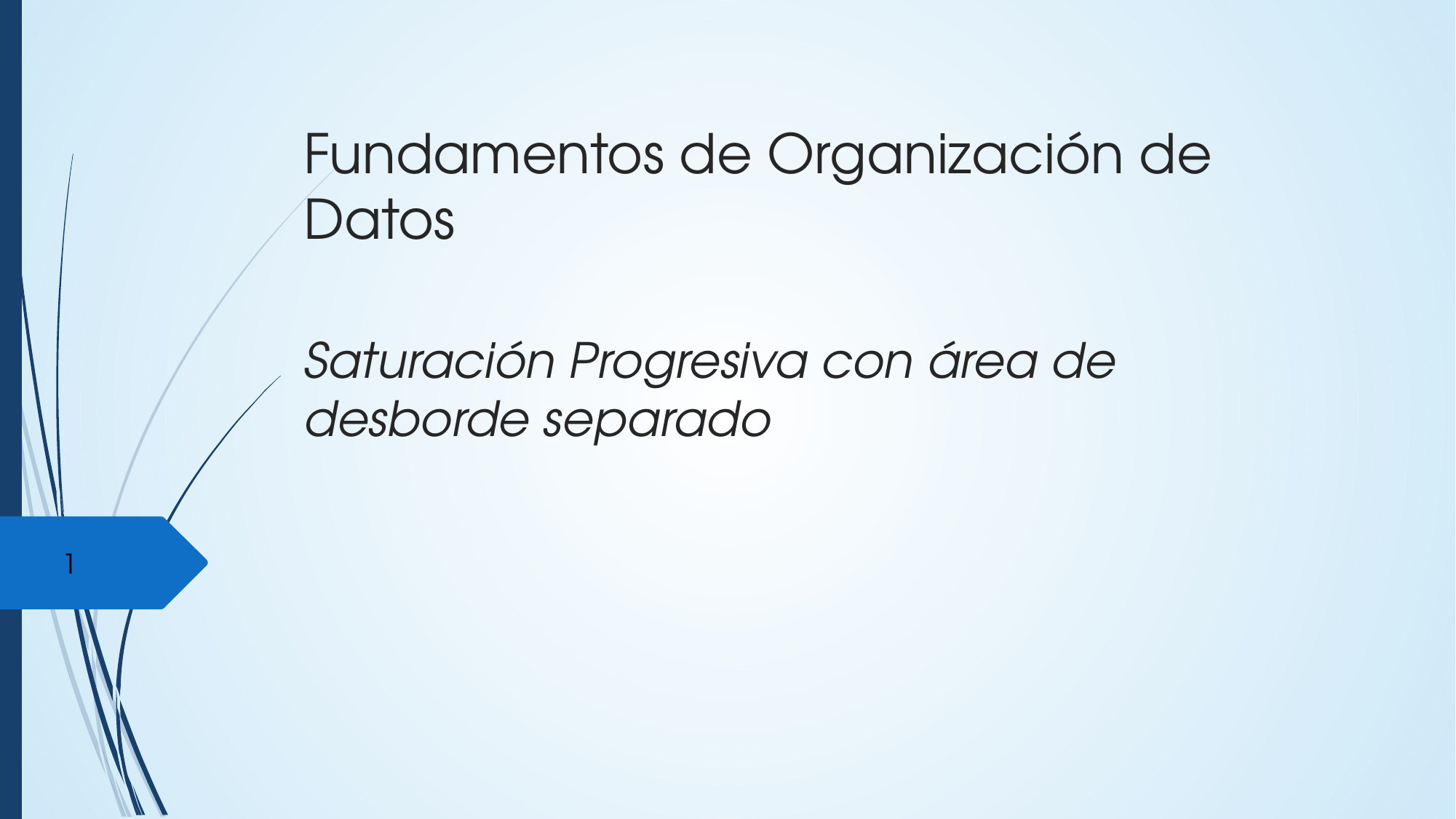

Fundamentos de Organización de Datos
Saturación Progresiva con área de desborde separado

1